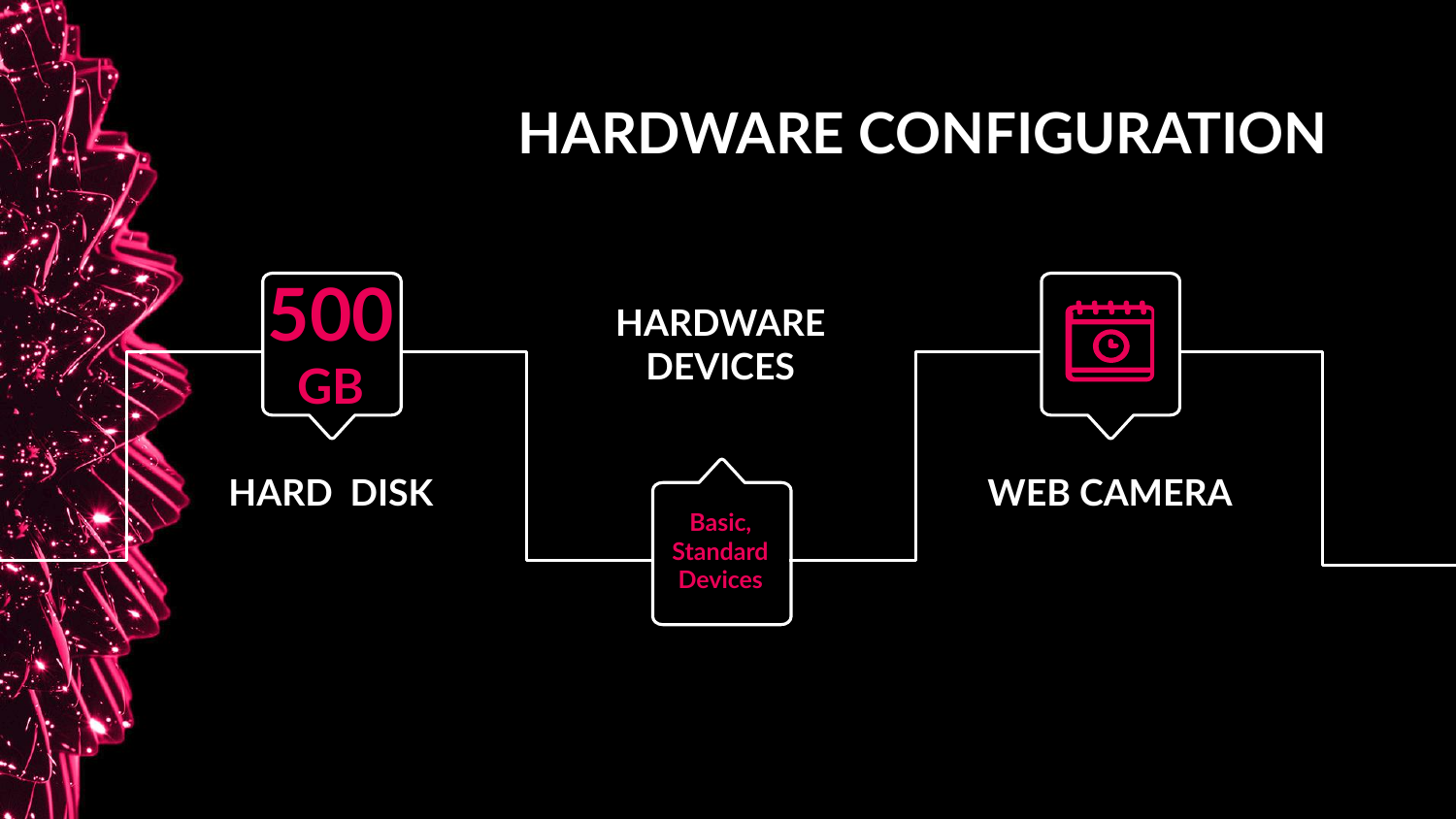

# HARDWARE CONFIGURATION

HARDWARE DEVICES

500
GB
HARD  DISK
WEB CAMERA
Basic,
Standard
Devices